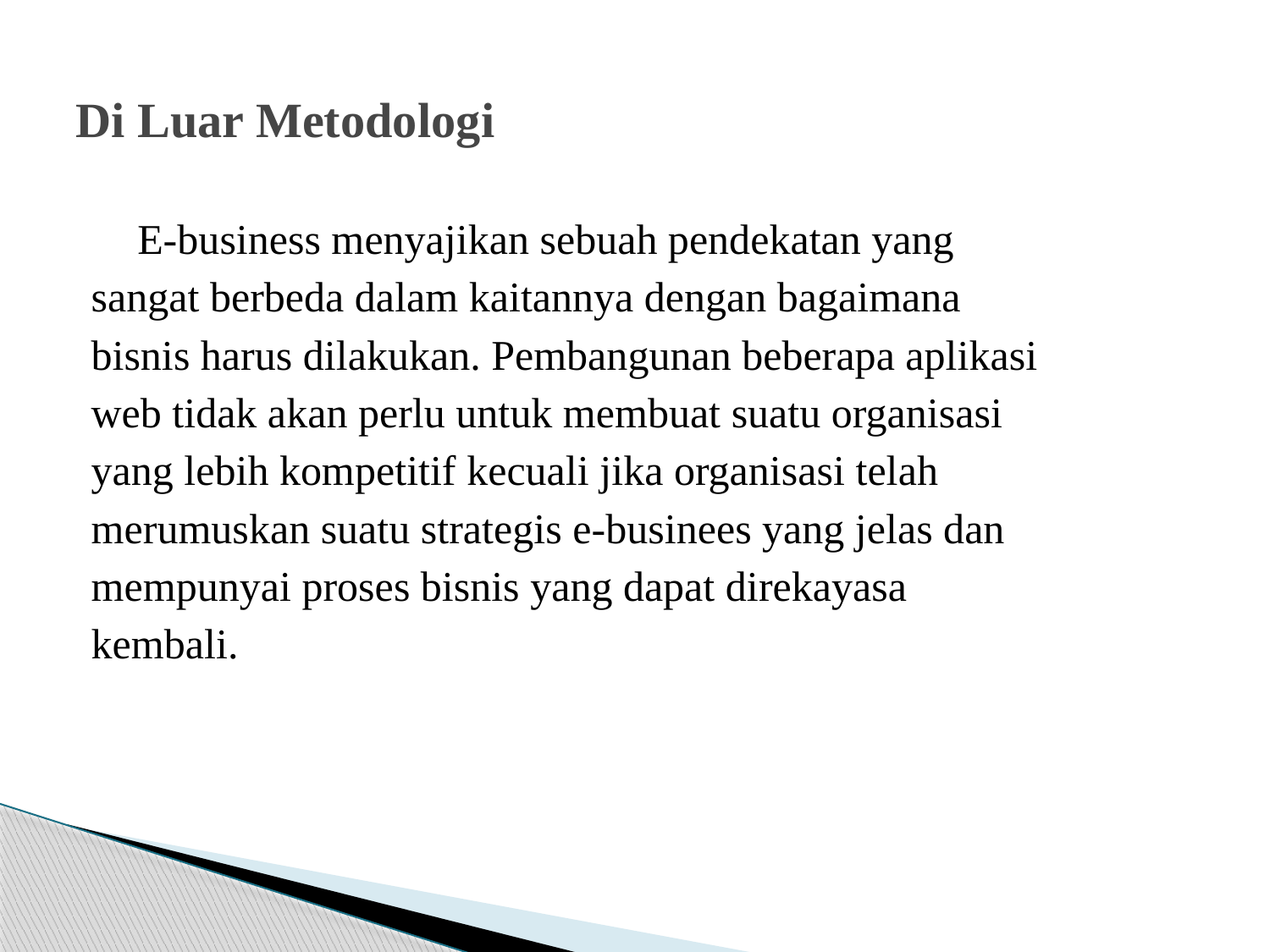

# Di Luar Metodologi
	 E-business menyajikan sebuah pendekatan yang
sangat berbeda dalam kaitannya dengan bagaimana
bisnis harus dilakukan. Pembangunan beberapa aplikasi
web tidak akan perlu untuk membuat suatu organisasi
yang lebih kompetitif kecuali jika organisasi telah
merumuskan suatu strategis e-businees yang jelas dan
mempunyai proses bisnis yang dapat direkayasa
kembali.